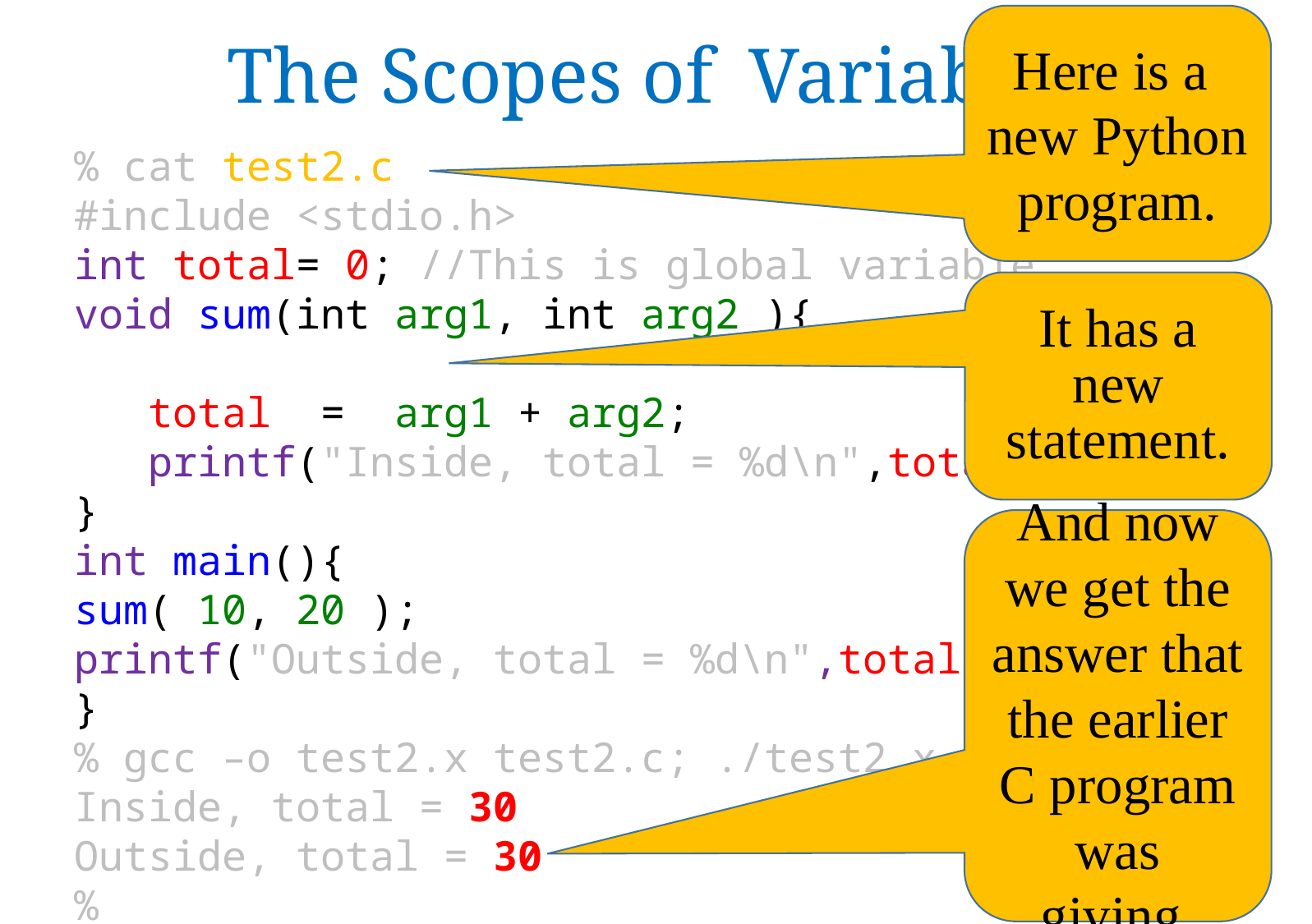

Here is a
new Python program.
The Scopes of   Variables
% cat test2.c
#include <stdio.h>
int total= 0; //This is global variable
void sum(int arg1, int arg2 ){

   total  =  arg1 + arg2;
   printf("Inside, total = %d\n",total);
}
int main(){
sum( 10, 20 );
printf("Outside, total = %d\n",total);
}
% gcc –o test2.x test2.c; ./test2.x
Inside, total = 30
Outside, total = 30
%
It has a new statement.
And now we get the answer that the earlier C program was giving.